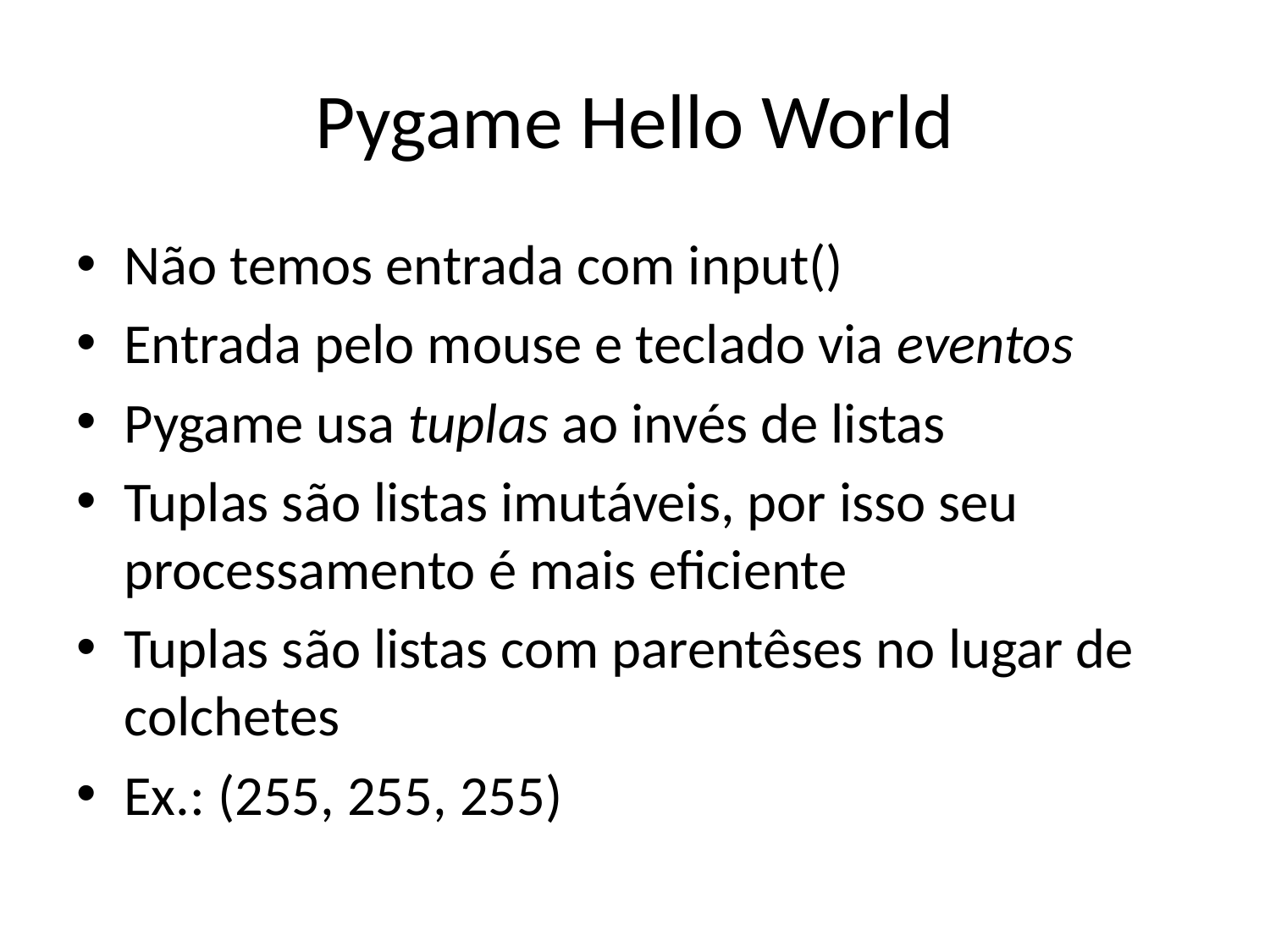

# Pygame Hello World
Não temos entrada com input()
Entrada pelo mouse e teclado via eventos
Pygame usa tuplas ao invés de listas
Tuplas são listas imutáveis, por isso seu processamento é mais eficiente
Tuplas são listas com parentêses no lugar de colchetes
Ex.: (255, 255, 255)